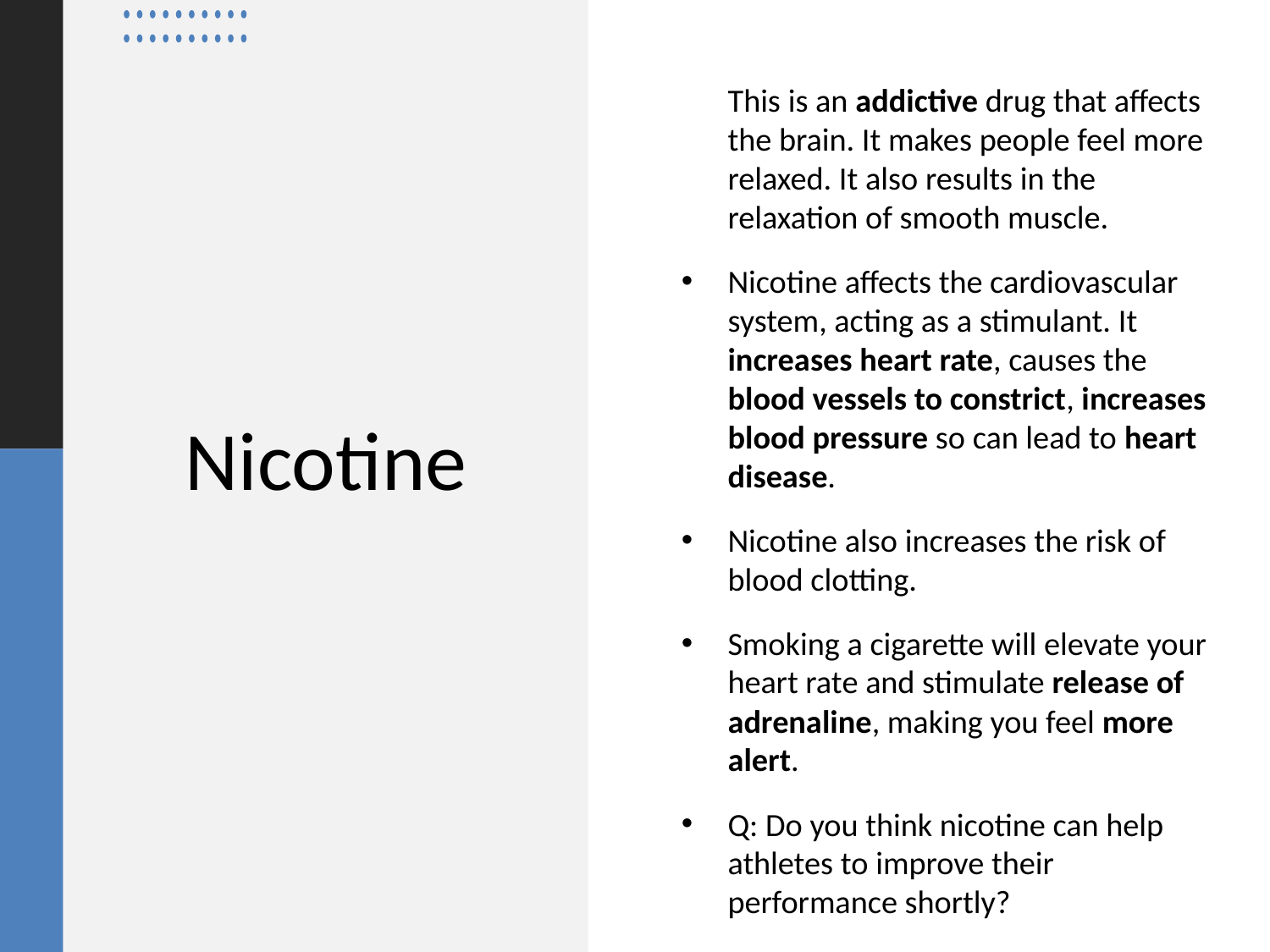

This is an addictive drug that affects the brain. It makes people feel more relaxed. It also results in the relaxation of smooth muscle.
Nicotine affects the cardiovascular system, acting as a stimulant. It increases heart rate, causes the blood vessels to constrict, increases blood pressure so can lead to heart disease.
Nicotine also increases the risk of blood clotting.
Smoking a cigarette will elevate your heart rate and stimulate release of adrenaline, making you feel more alert.
Q: Do you think nicotine can help athletes to improve their performance shortly?
# Nicotine